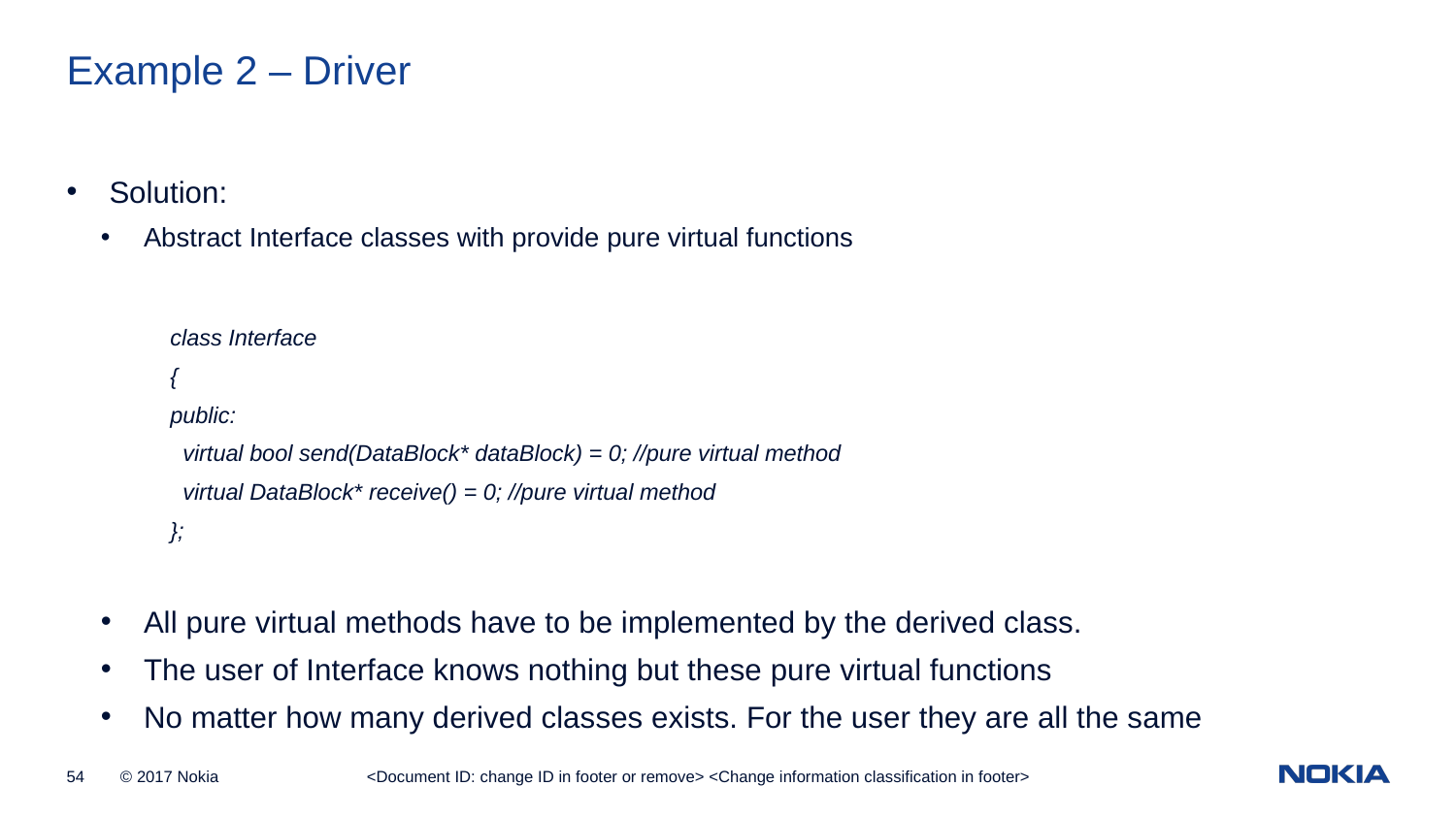

Example 2 – Driver

Solution:
Abstract Interface classes with provide pure virtual functions

class Interface
{
public:
  virtual bool send(DataBlock* dataBlock) = 0; //pure virtual method
  virtual DataBlock* receive() = 0; //pure virtual method
};

All pure virtual methods have to be implemented by the derived class.
The user of Interface knows nothing but these pure virtual functions
No matter how many derived classes exists. For the user they are all the same

<Document ID: change ID in footer or remove> <Change information classification in footer>